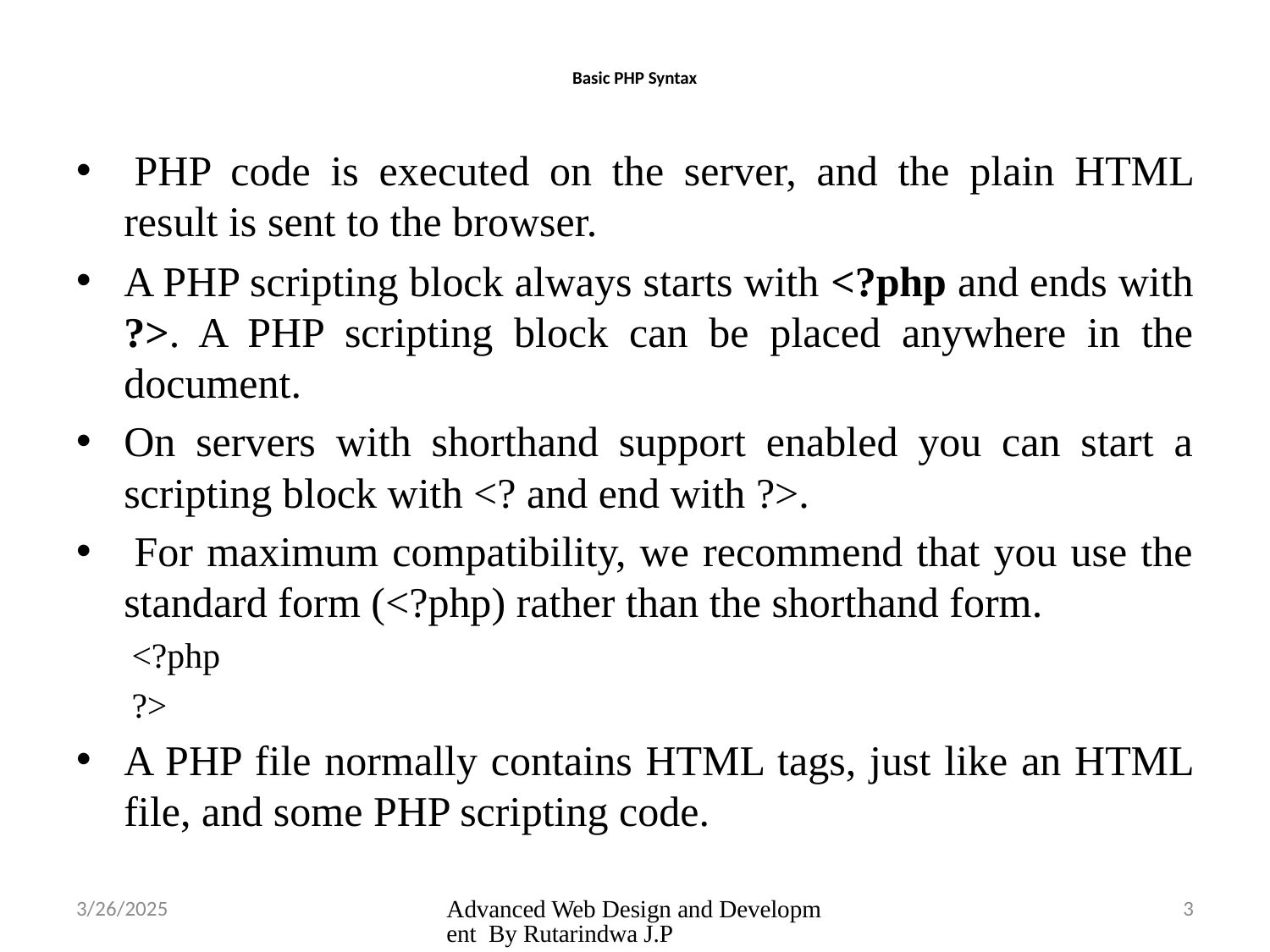

# Basic PHP Syntax
 PHP code is executed on the server, and the plain HTML result is sent to the browser.
A PHP scripting block always starts with <?php and ends with ?>. A PHP scripting block can be placed anywhere in the document.
On servers with shorthand support enabled you can start a scripting block with <? and end with ?>.
 For maximum compatibility, we recommend that you use the standard form (<?php) rather than the shorthand form.
<?php
?>
A PHP file normally contains HTML tags, just like an HTML file, and some PHP scripting code.
3/26/2025
Advanced Web Design and Development  By Rutarindwa J.P
3